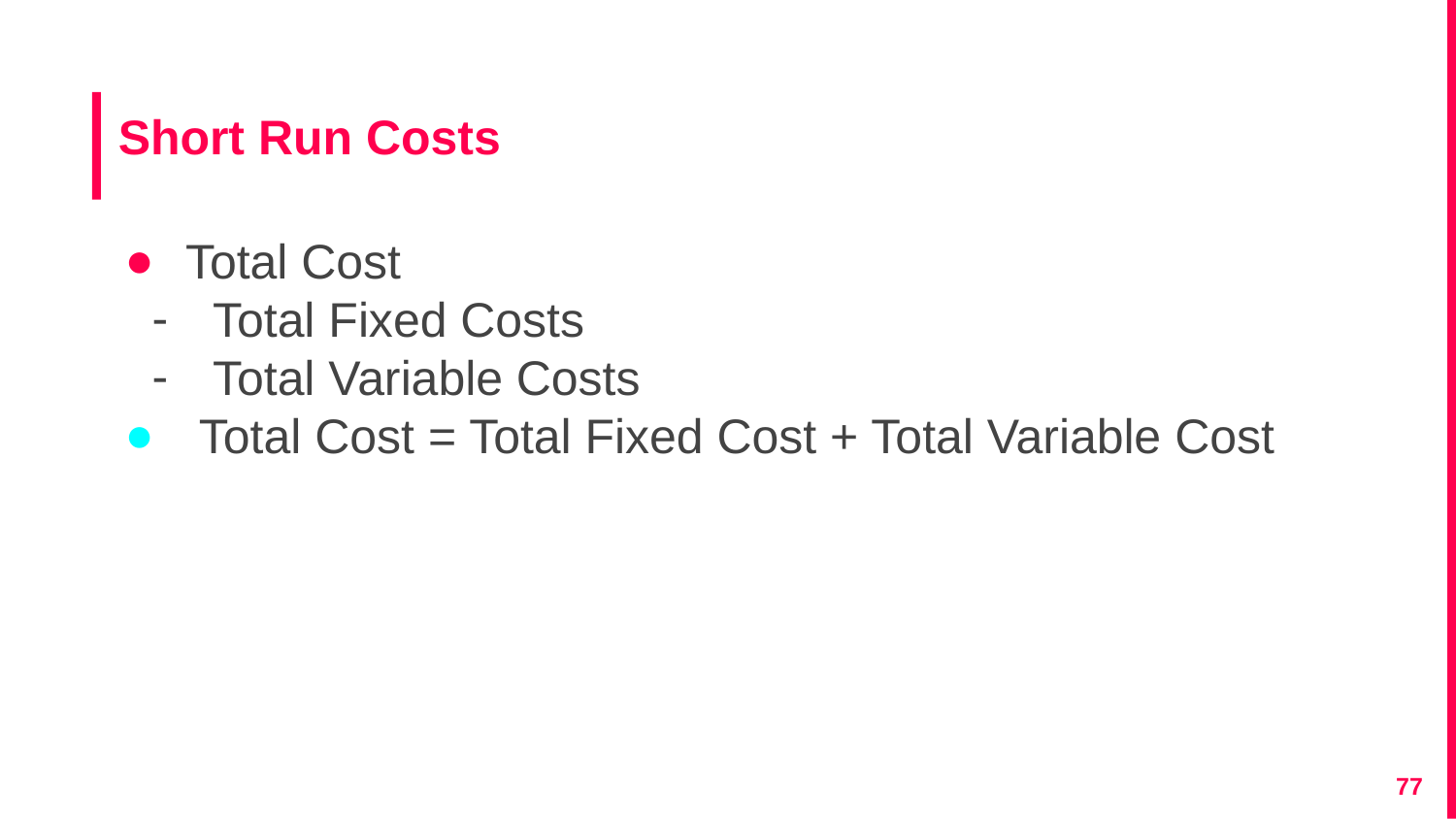

# Short Run Costs
Total Cost
Total Fixed Costs
Total Variable Costs
 Total Cost = Total Fixed Cost + Total Variable Cost

77